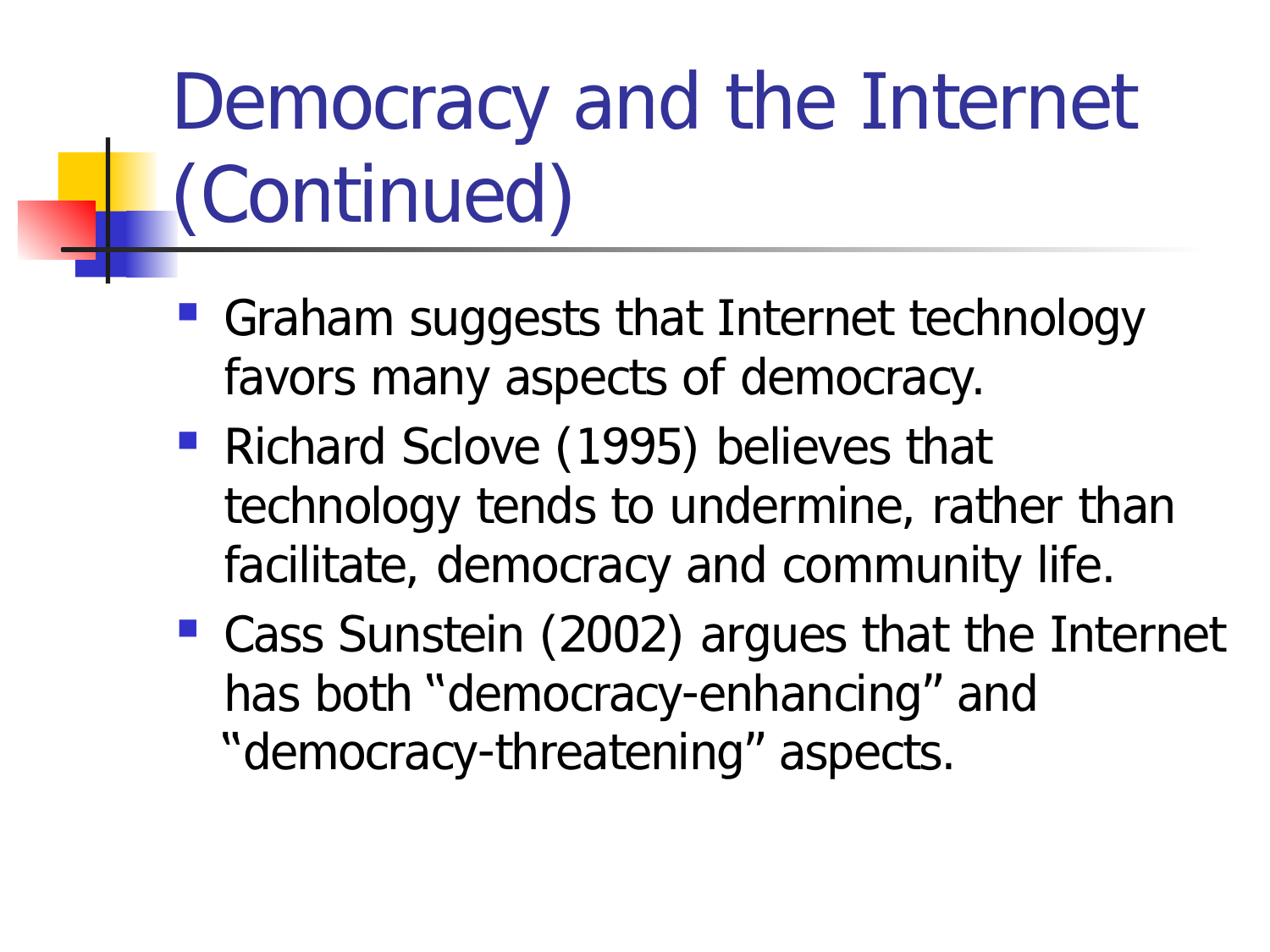

# Democracy and the Internet (Continued)
Graham suggests that Internet technology favors many aspects of democracy.
Richard Sclove (1995) believes that technology tends to undermine, rather than facilitate, democracy and community life.
Cass Sunstein (2002) argues that the Internet has both “democracy-enhancing” and “democracy-threatening” aspects.